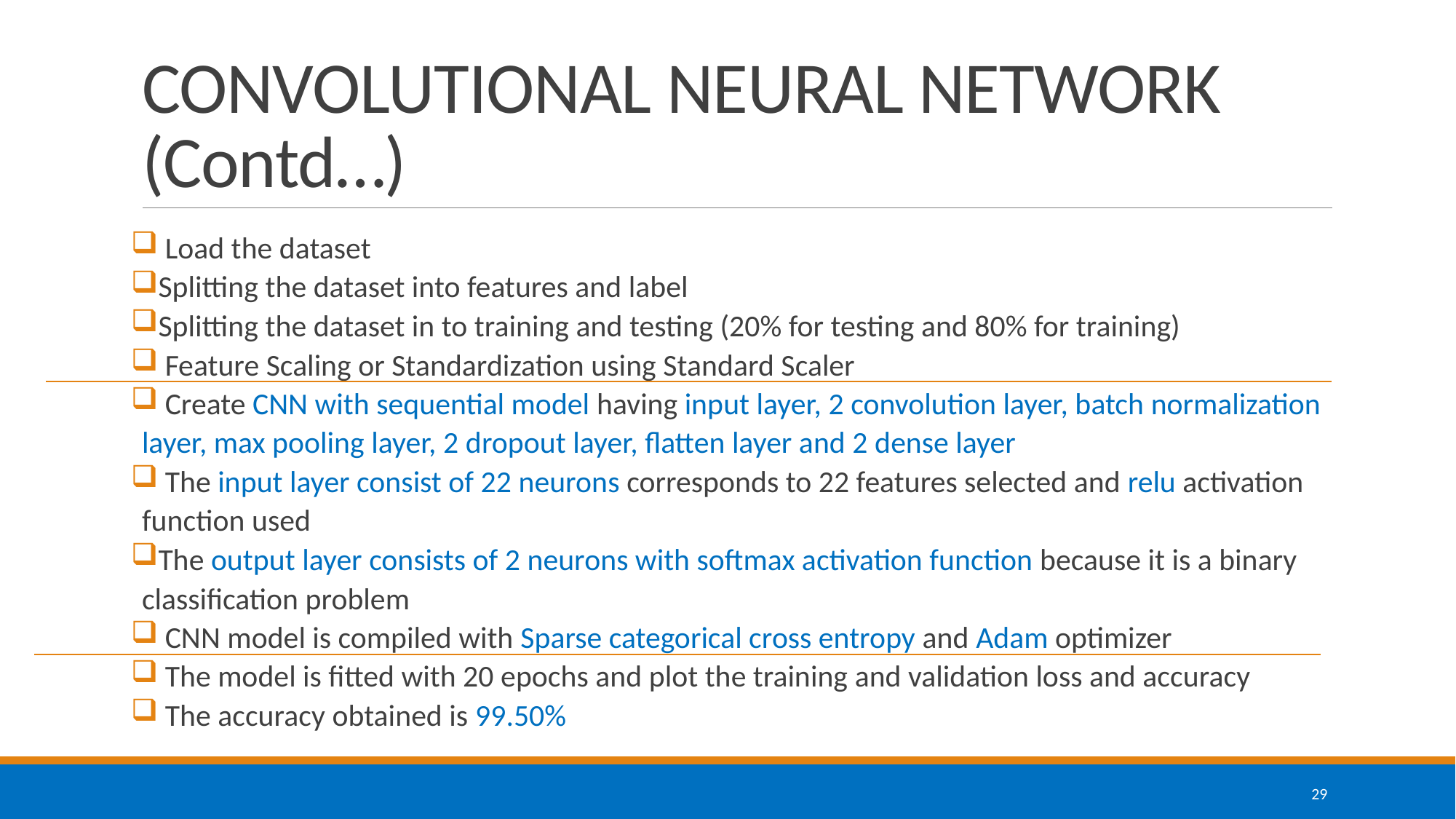

# CONVOLUTIONAL NEURAL NETWORK (Contd…)
 Load the dataset
Splitting the dataset into features and label
Splitting the dataset in to training and testing (20% for testing and 80% for training)
 Feature Scaling or Standardization using Standard Scaler
 Create CNN with sequential model having input layer, 2 convolution layer, batch normalization layer, max pooling layer, 2 dropout layer, flatten layer and 2 dense layer
 The input layer consist of 22 neurons corresponds to 22 features selected and relu activation function used
The output layer consists of 2 neurons with softmax activation function because it is a binary classification problem
 CNN model is compiled with Sparse categorical cross entropy and Adam optimizer
 The model is fitted with 20 epochs and plot the training and validation loss and accuracy
 The accuracy obtained is 99.50%

29